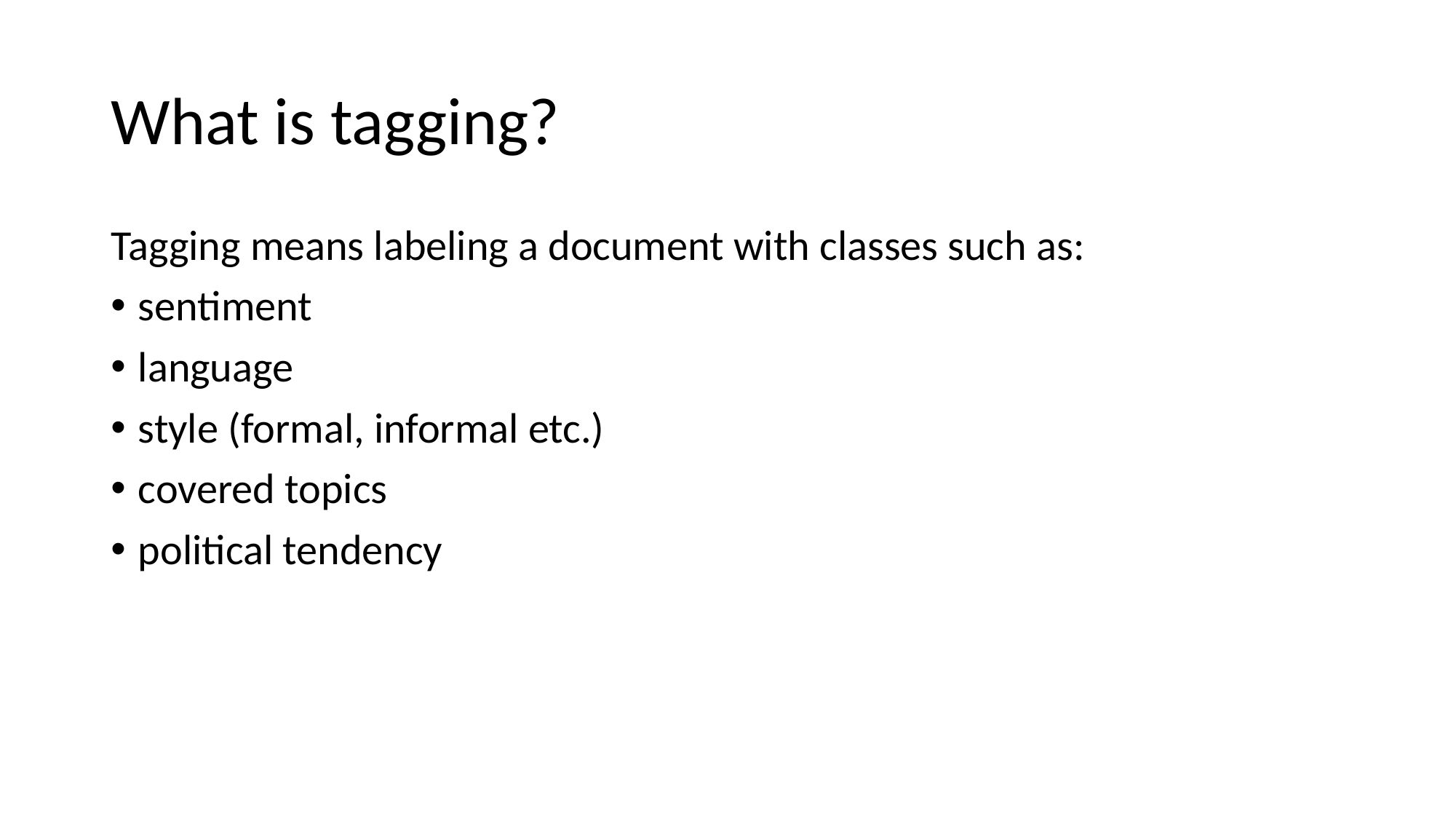

# What is tagging?
Tagging means labeling a document with classes such as:
sentiment
language
style (formal, informal etc.)
covered topics
political tendency